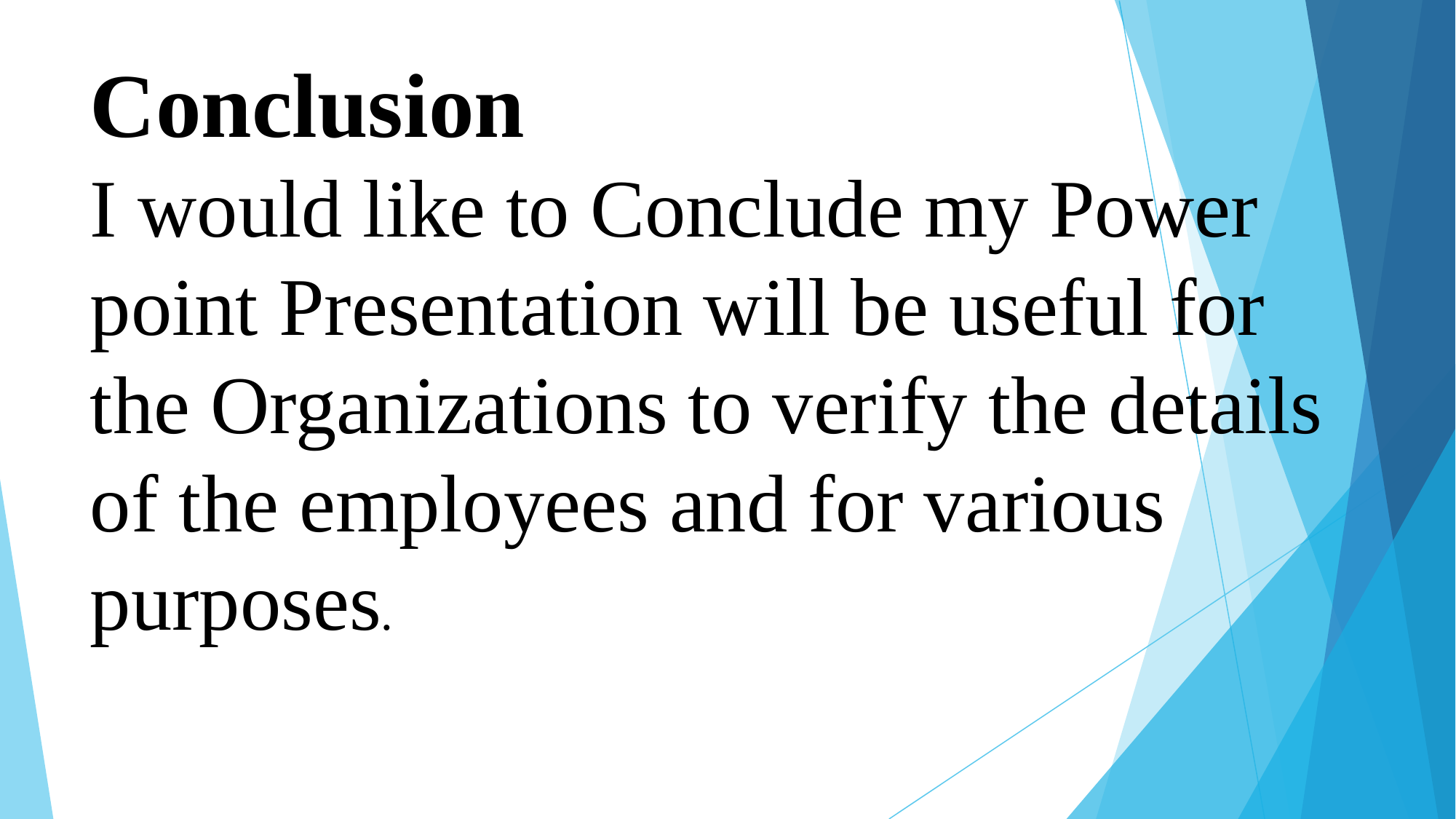

# Conclusion I would like to Conclude my Power point Presentation will be useful for the Organizations to verify the details of the employees and for various purposes.